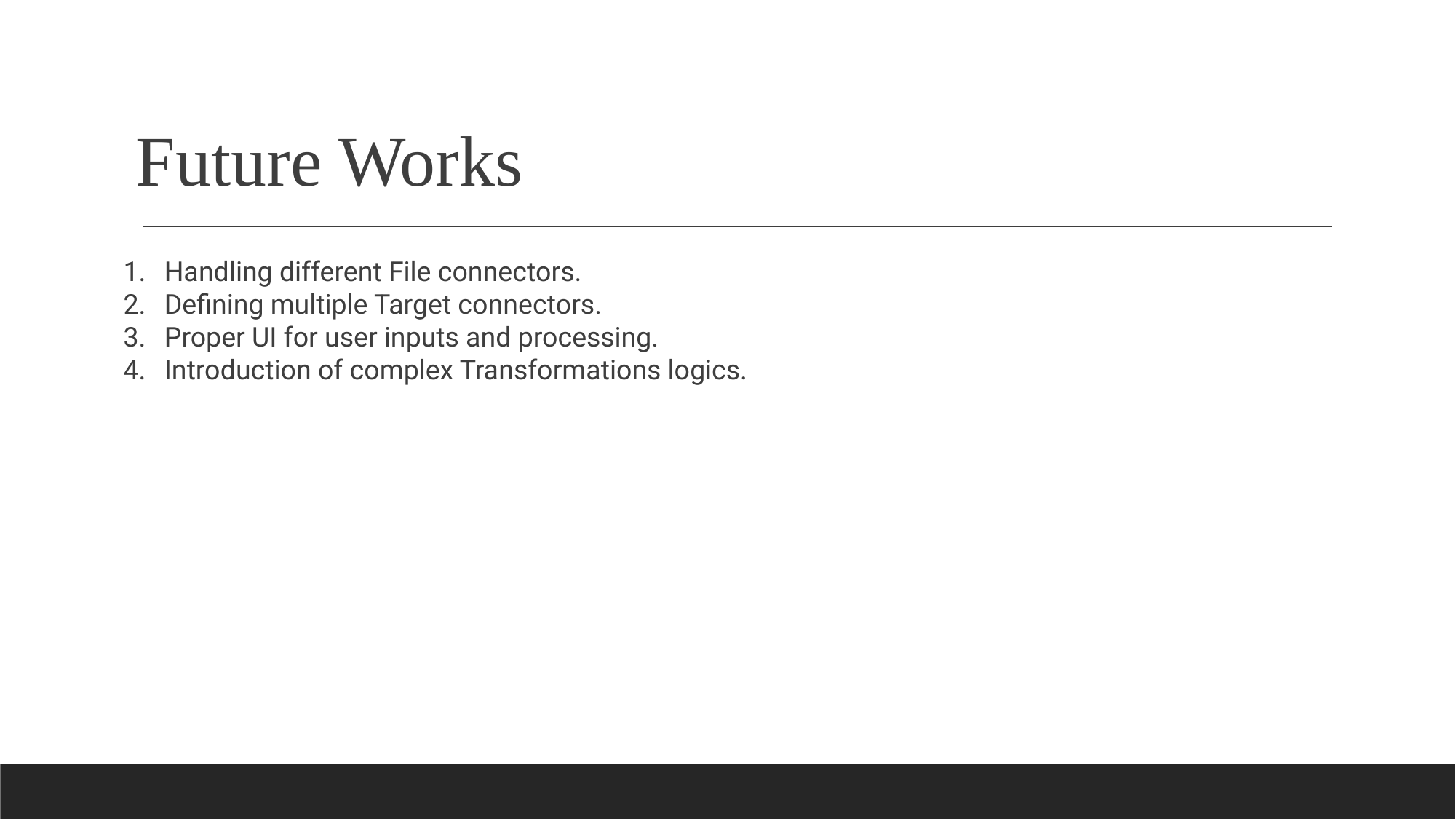

# Future Works
Handling different File connectors.
Defining multiple Target connectors.
Proper UI for user inputs and processing.
Introduction of complex Transformations logics.